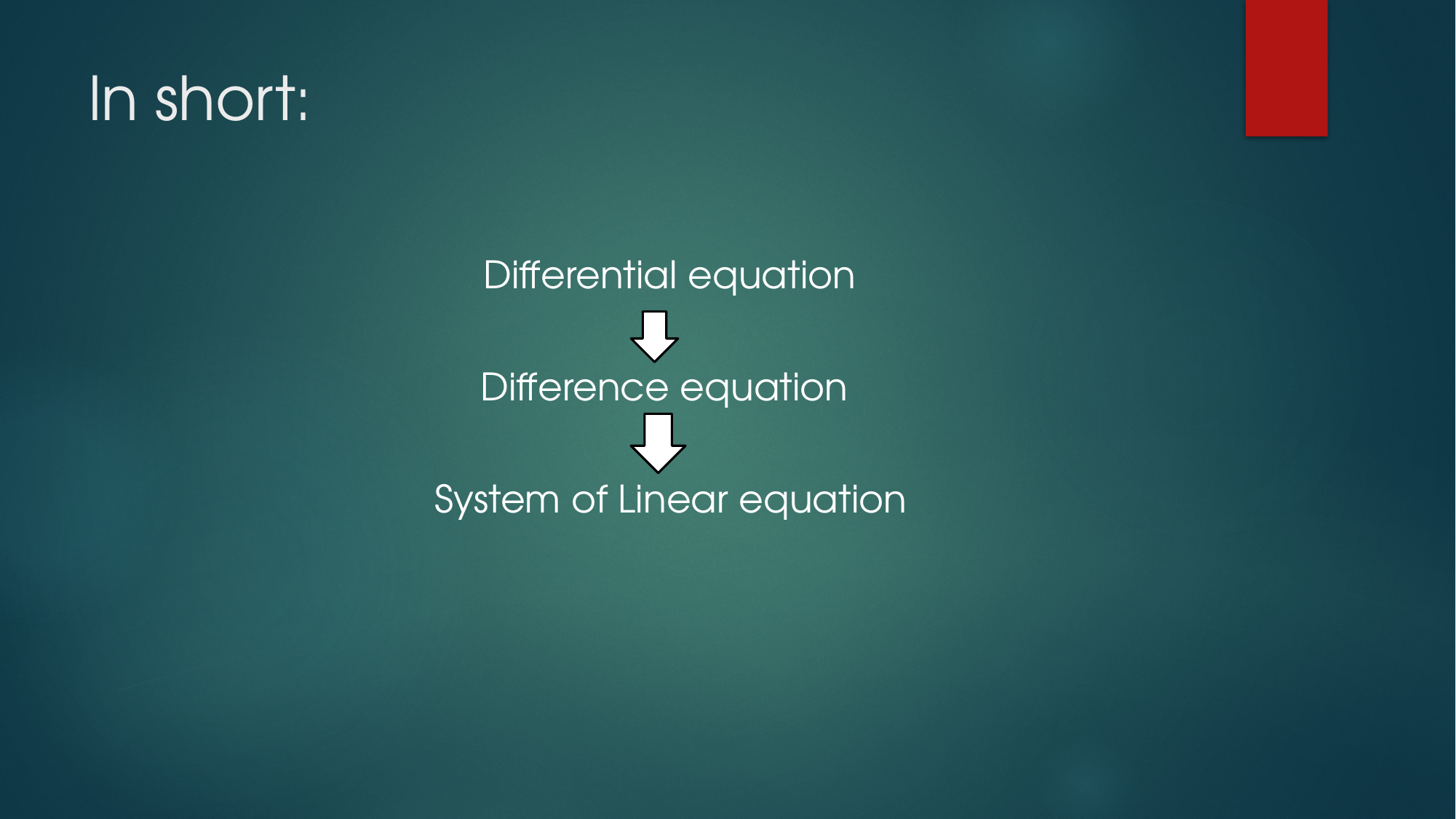

# In short:
 Differential equation

 Difference equation

 System of Linear equation